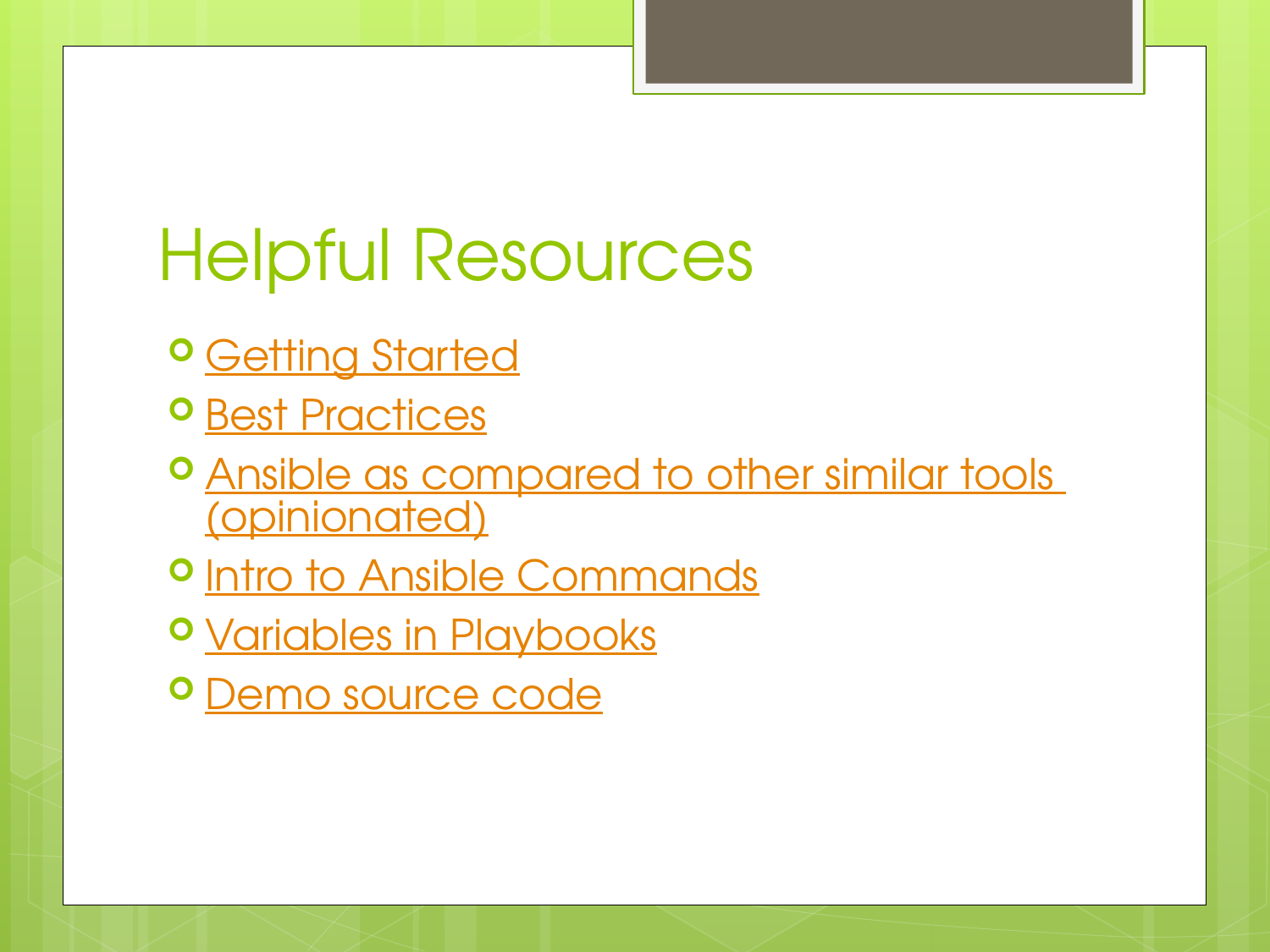

# Helpful Resources
Getting Started
Best Practices
Ansible as compared to other similar tools (opinionated)
Intro to Ansible Commands
Variables in Playbooks
Demo source code